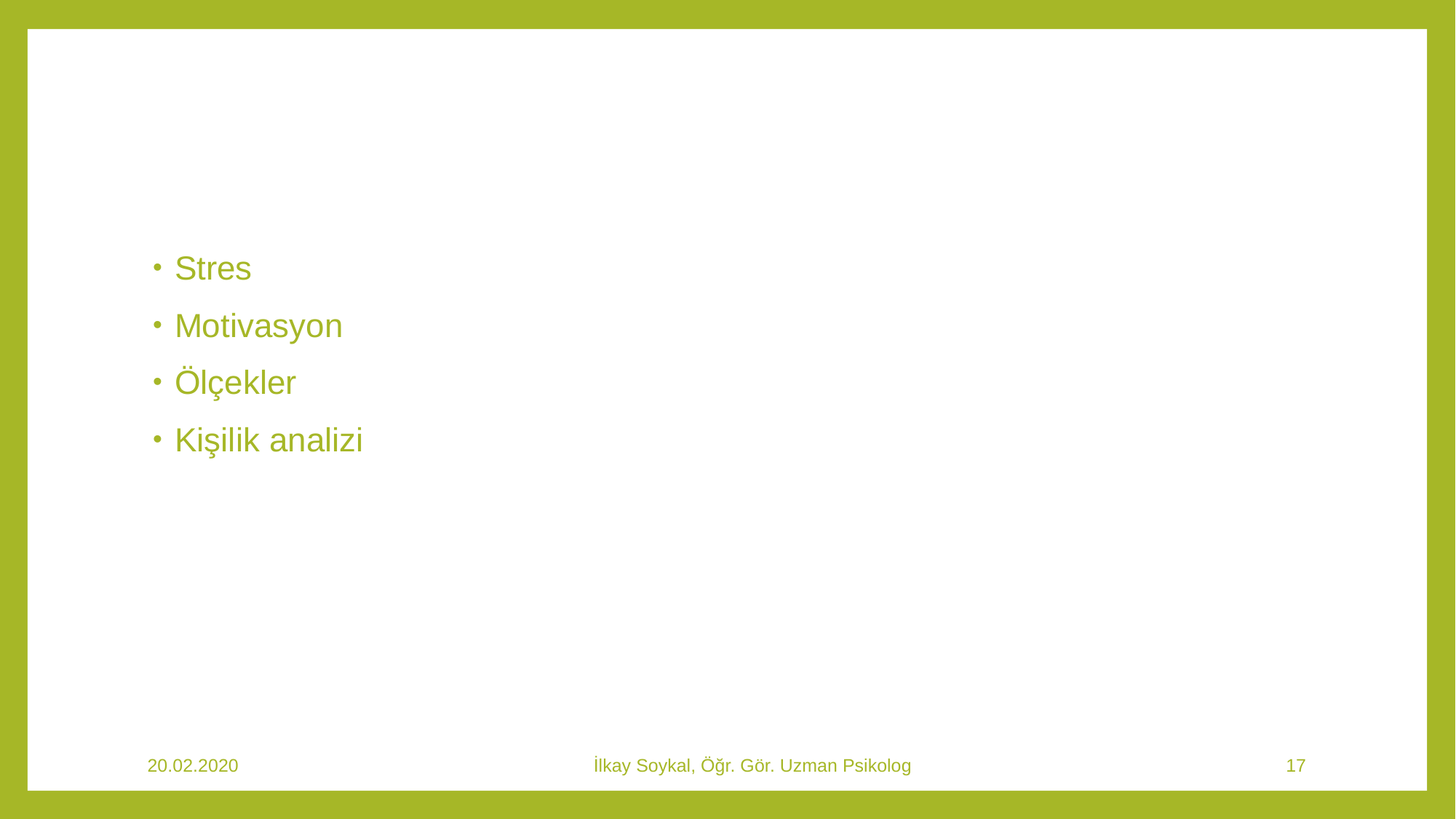

#
Stres
Motivasyon
Ölçekler
Kişilik analizi
20.02.2020
İlkay Soykal, Öğr. Gör. Uzman Psikolog
17